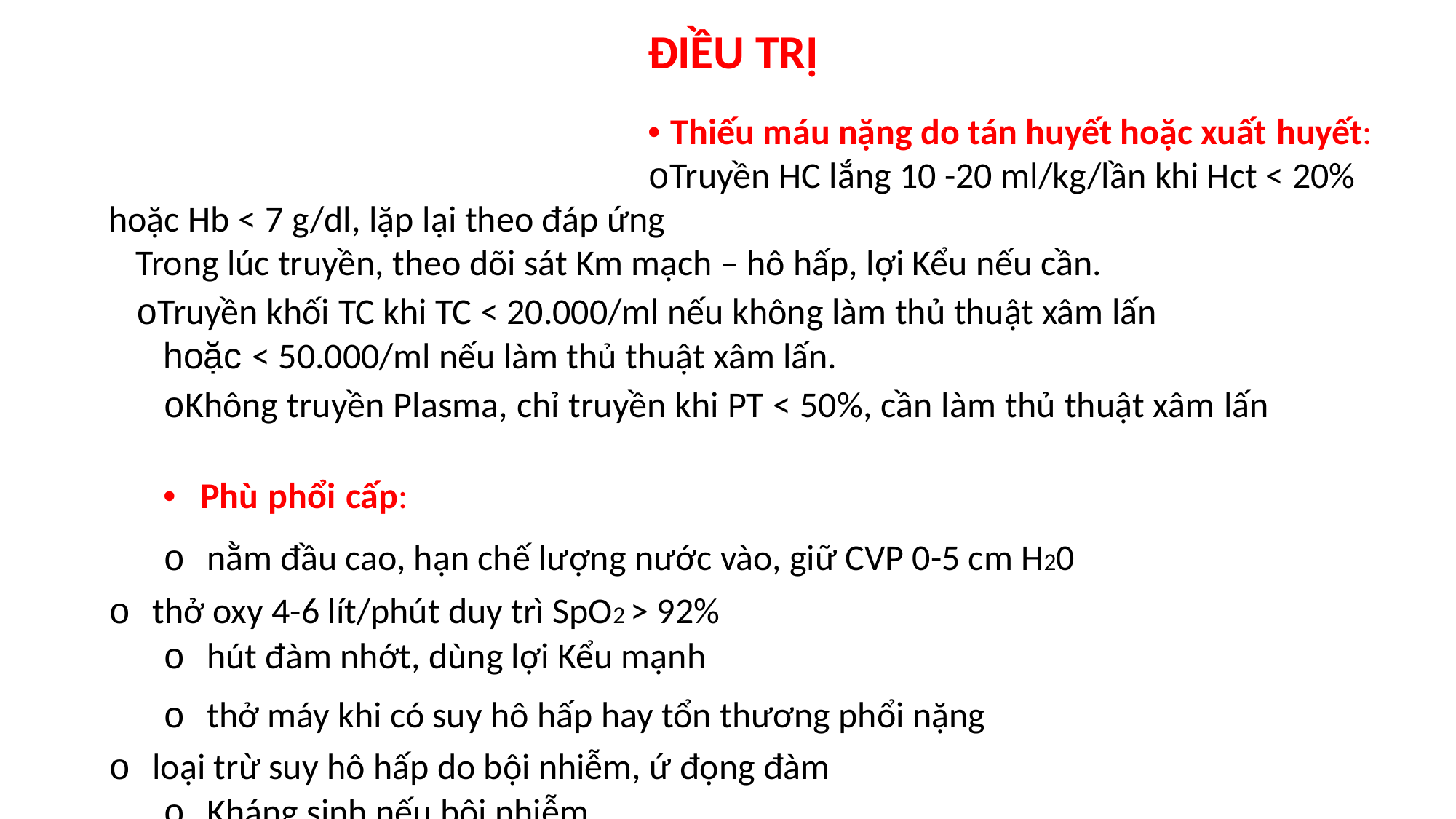

ĐIỀU TRỊ

• Thiếu máu nặng do tán huyết hoặc xuất huyết:
oTruyền HC lắng 10 -20 ml/kg/lần khi Hct < 20% hoặc Hb < 7 g/dl, lặp lại theo đáp ứng
Trong lúc truyền, theo dõi sát Km mạch – hô hấp, lợi Kểu nếu cần.
oTruyền khối TC khi TC < 20.000/ml nếu không làm thủ thuật xâm lấn
hoặc < 50.000/ml nếu làm thủ thuật xâm lấn.
oKhông truyền Plasma, chỉ truyền khi PT < 50%, cần làm thủ thuật xâm lấn

•  Phù phổi cấp:

o nằm đầu cao, hạn chế lượng nước vào, giữ CVP 0-5 cm H20
o thở oxy 4-6 lít/phút duy trì SpO2 > 92%
o hút đàm nhớt, dùng lợi Kểu mạnh

o thở máy khi có suy hô hấp hay tổn thương phổi nặng
o loại trừ suy hô hấp do bội nhiễm, ứ đọng đàm
o Kháng sinh nếu bội nhiễm.